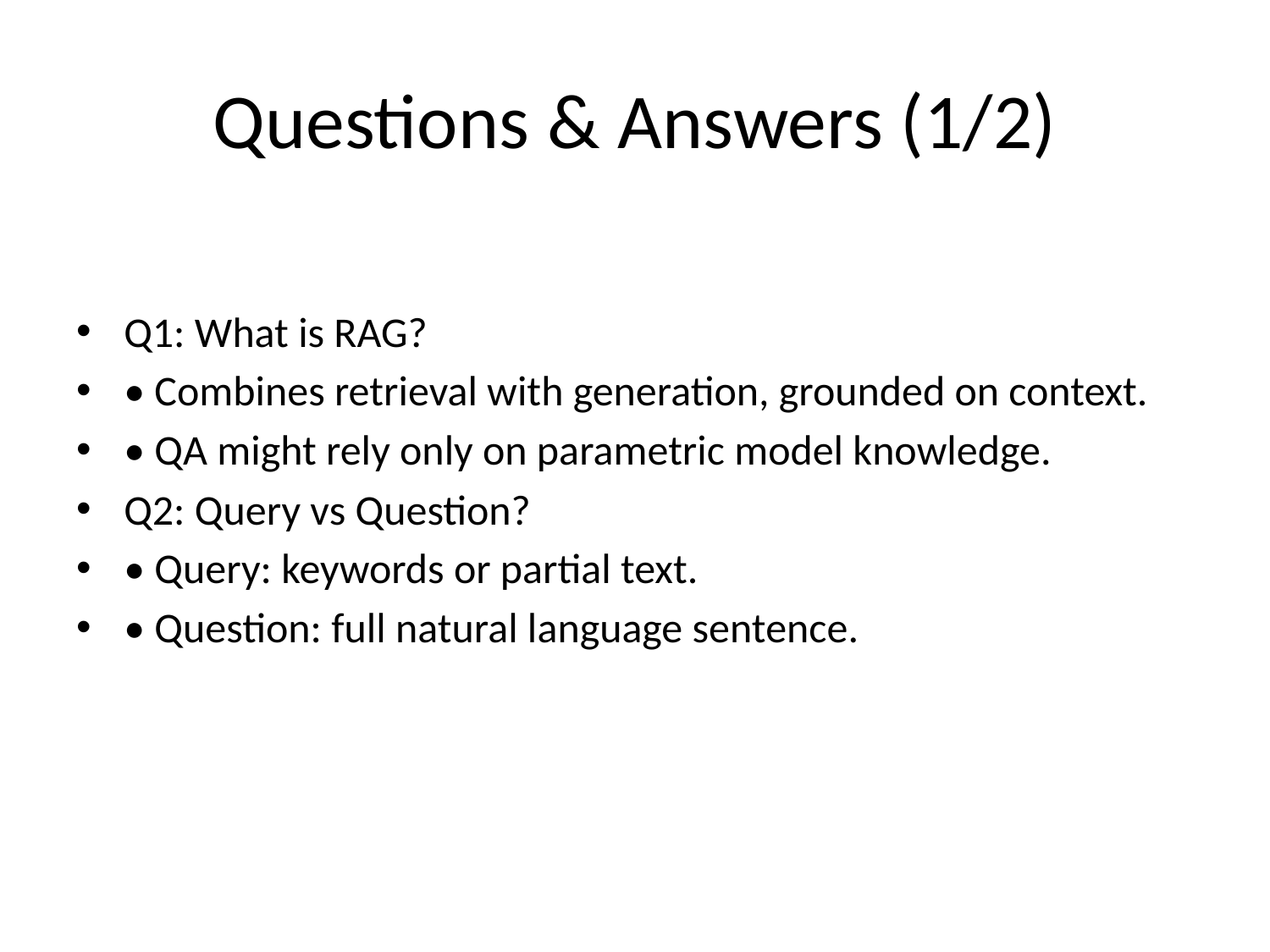

# Questions & Answers (1/2)

Q1: What is RAG?
• Combines retrieval with generation, grounded on context.
• QA might rely only on parametric model knowledge.
Q2: Query vs Question?
• Query: keywords or partial text.
• Question: full natural language sentence.